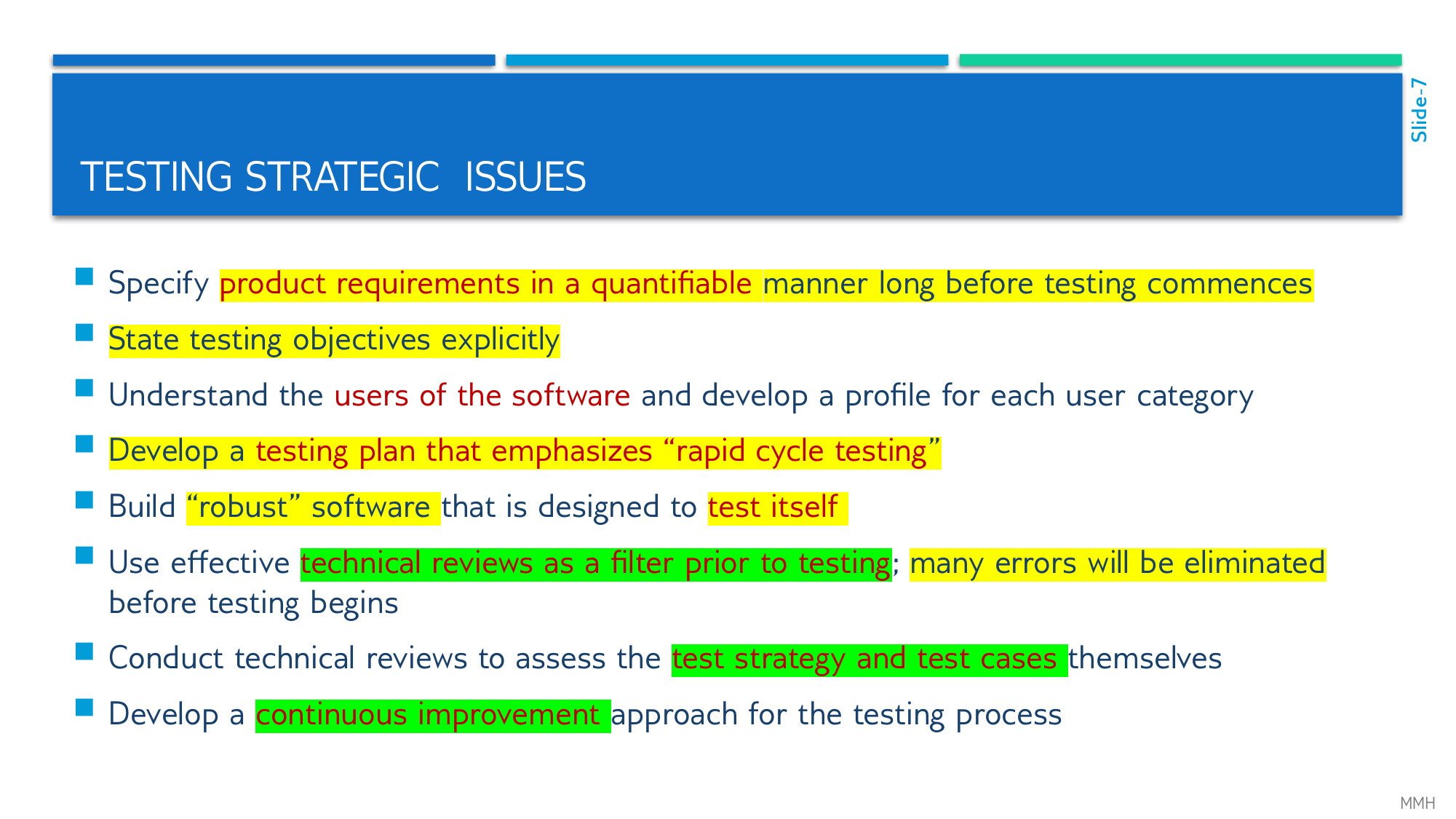

Slide-7
# Testing Strategic  issues
Specify product requirements in a quantifiable manner long before testing commences
State testing objectives explicitly
Understand the users of the software and develop a profile for each user category
Develop a testing plan that emphasizes “rapid cycle testing”
Build “robust” software that is designed to test itself
Use effective technical reviews as a filter prior to testing; many errors will be eliminated before testing begins
Conduct technical reviews to assess the test strategy and test cases themselves
Develop a continuous improvement approach for the testing process
  MMH